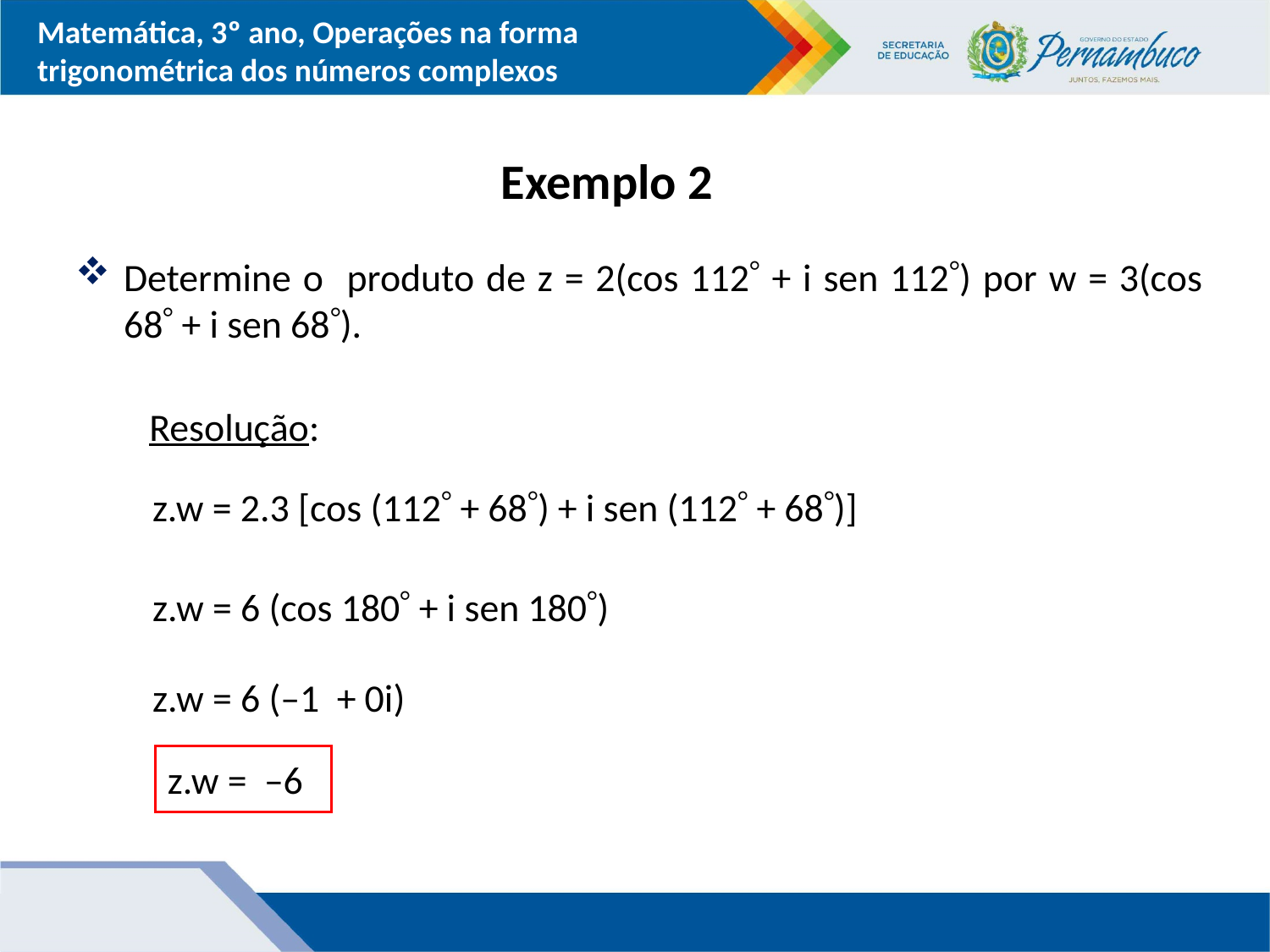

Exemplo 2
Determine o  produto de z = 2(cos 112° + i sen 112°) por w = 3(cos 68° + i sen 68°).
Resolução:
z.w = 2.3 [cos (112° + 68°) + i sen (112° + 68°)]
z.w = 6 (cos 180° + i sen 180°)
z.w = 6 (–1  + 0i)
z.w =  –6